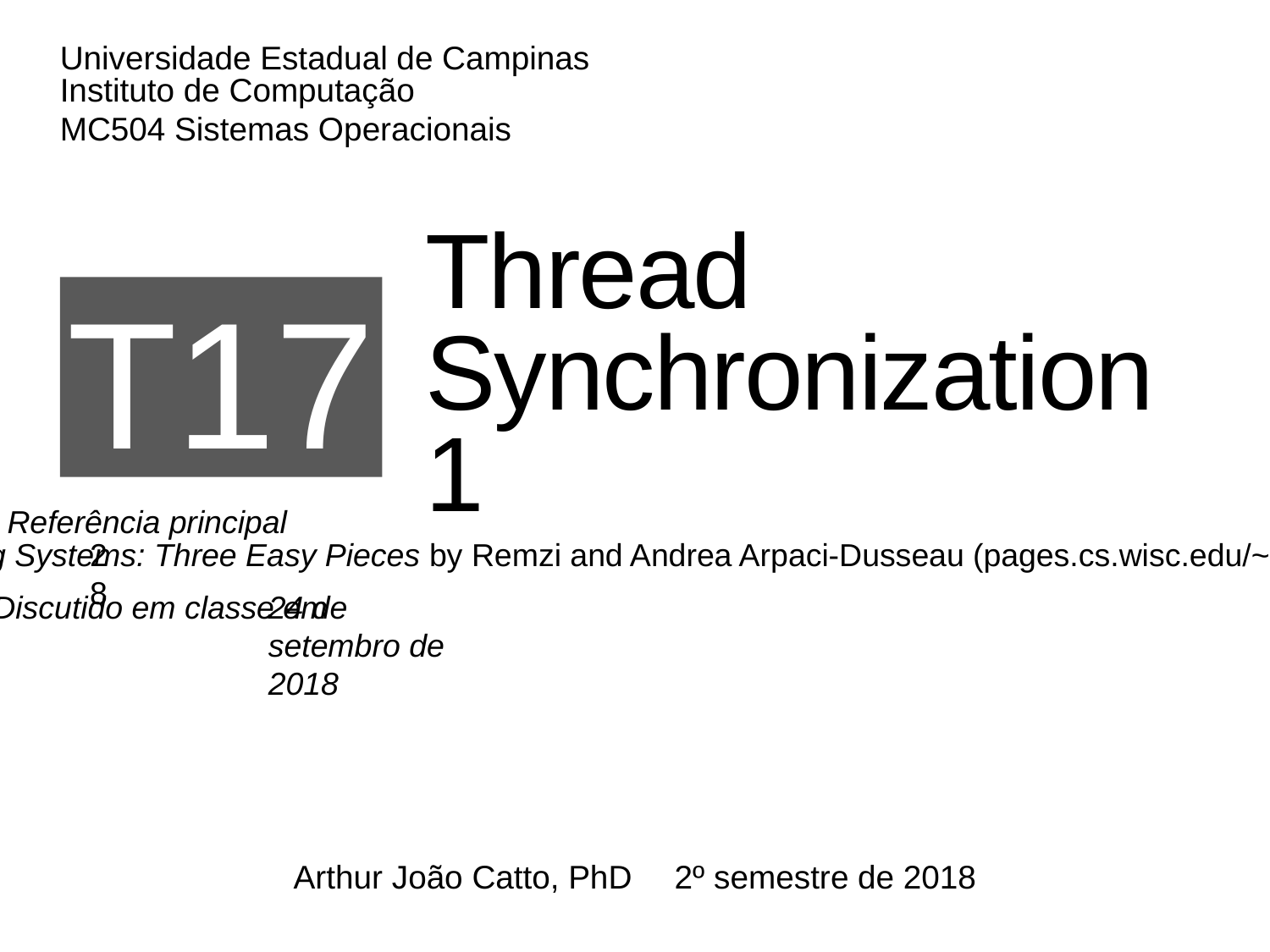

# Thread Synchronization 1
T17
28
24 de setembro de 2018